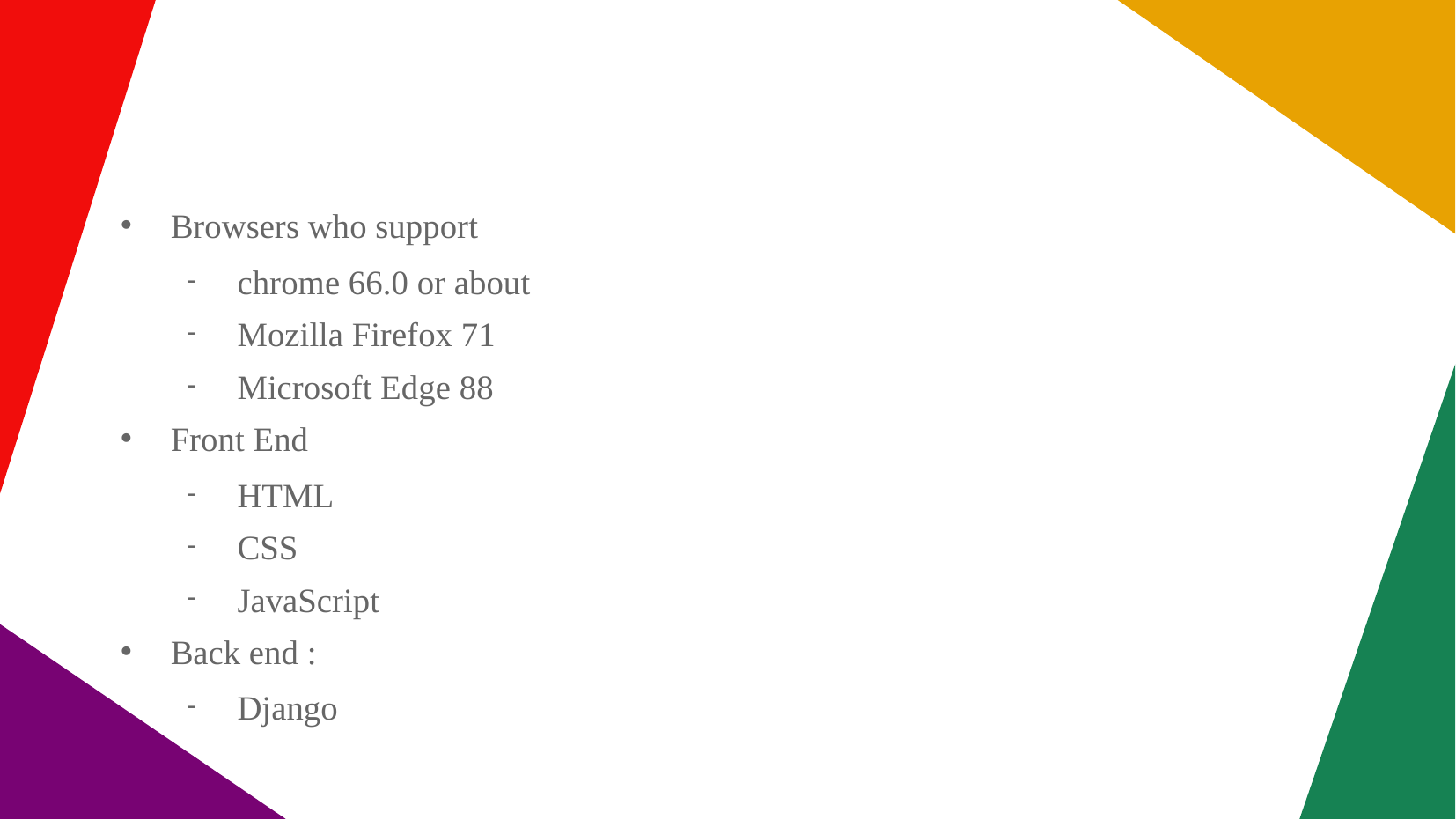

#
Browsers who support
chrome 66.0 or about
Mozilla Firefox 71
Microsoft Edge 88
Front End
HTML
CSS
JavaScript
Back end :
Django